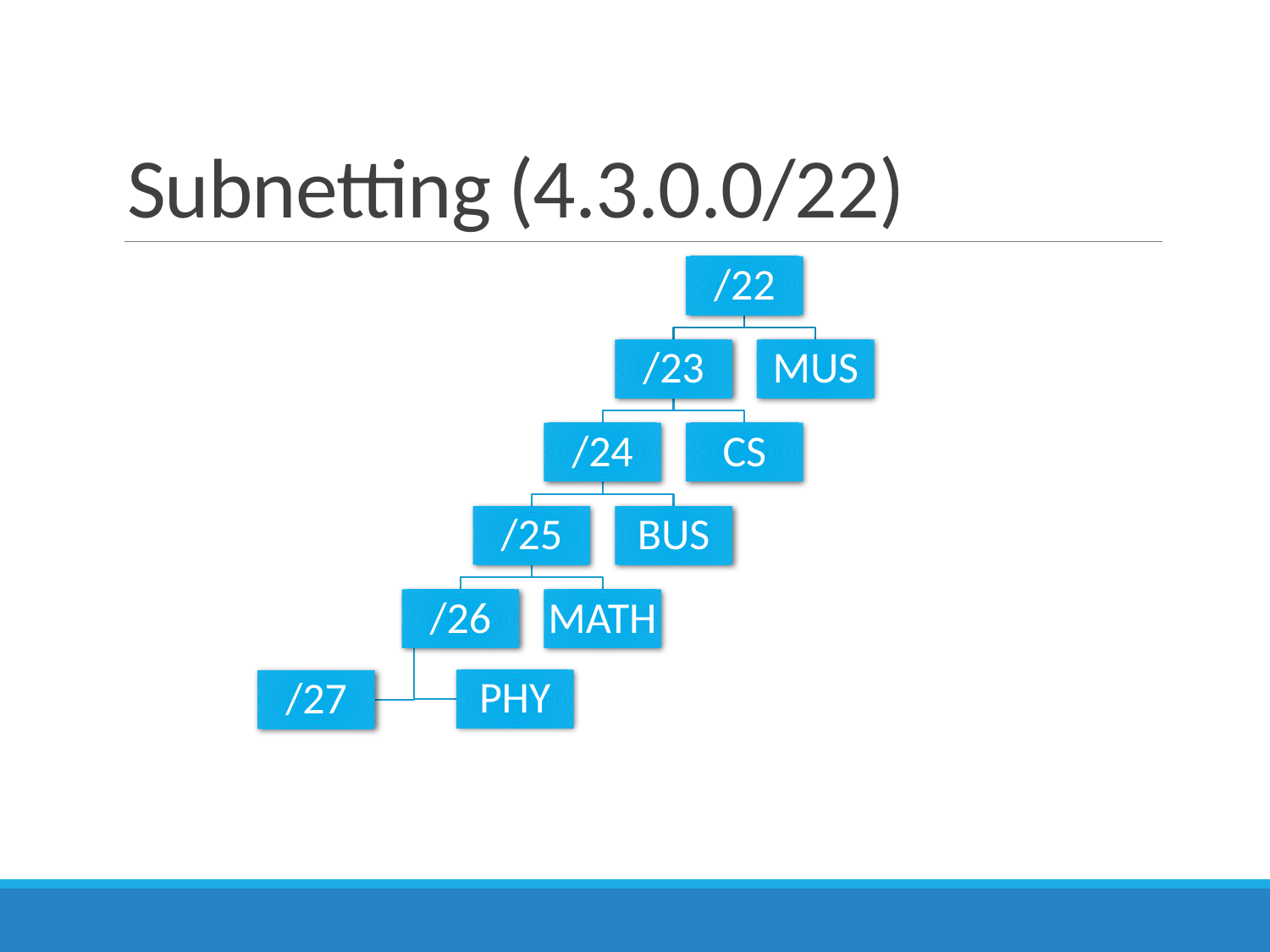

# Subnetting (4.3.0.0/22)
/22
/23
/24
/25
/26
/27
PHY
MATH
BUS
CS
MUS